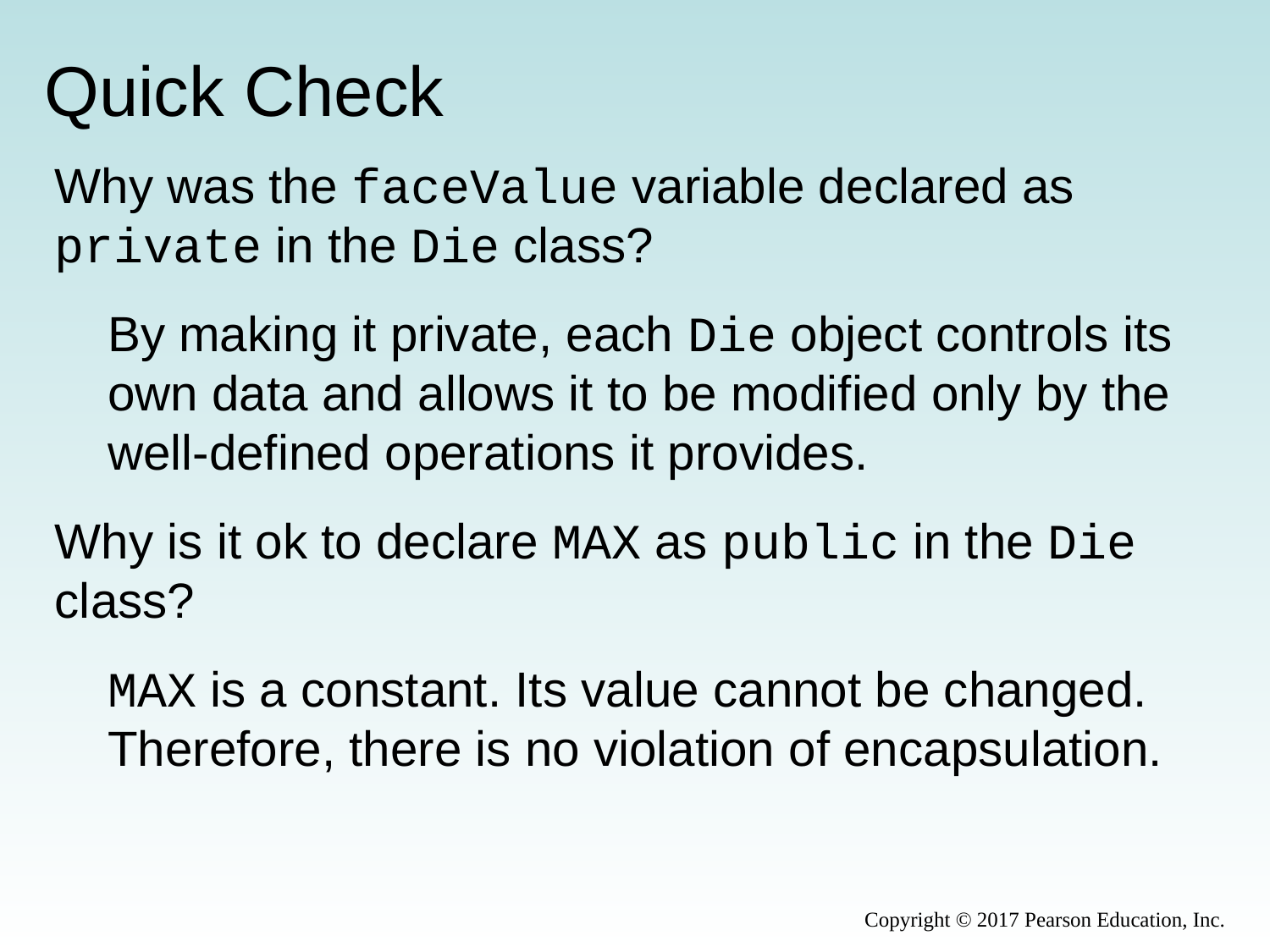

# Quick Check
Why was the faceValue variable declared as private in the Die class?

Why is it ok to declare MAX as public in the Die class?

By making it private, each Die object controls its own data and allows it to be modified only by the well-defined operations it provides.

MAX is a constant. Its value cannot be changed. Therefore, there is no violation of encapsulation.
Copyright © 2017 Pearson Education, Inc.